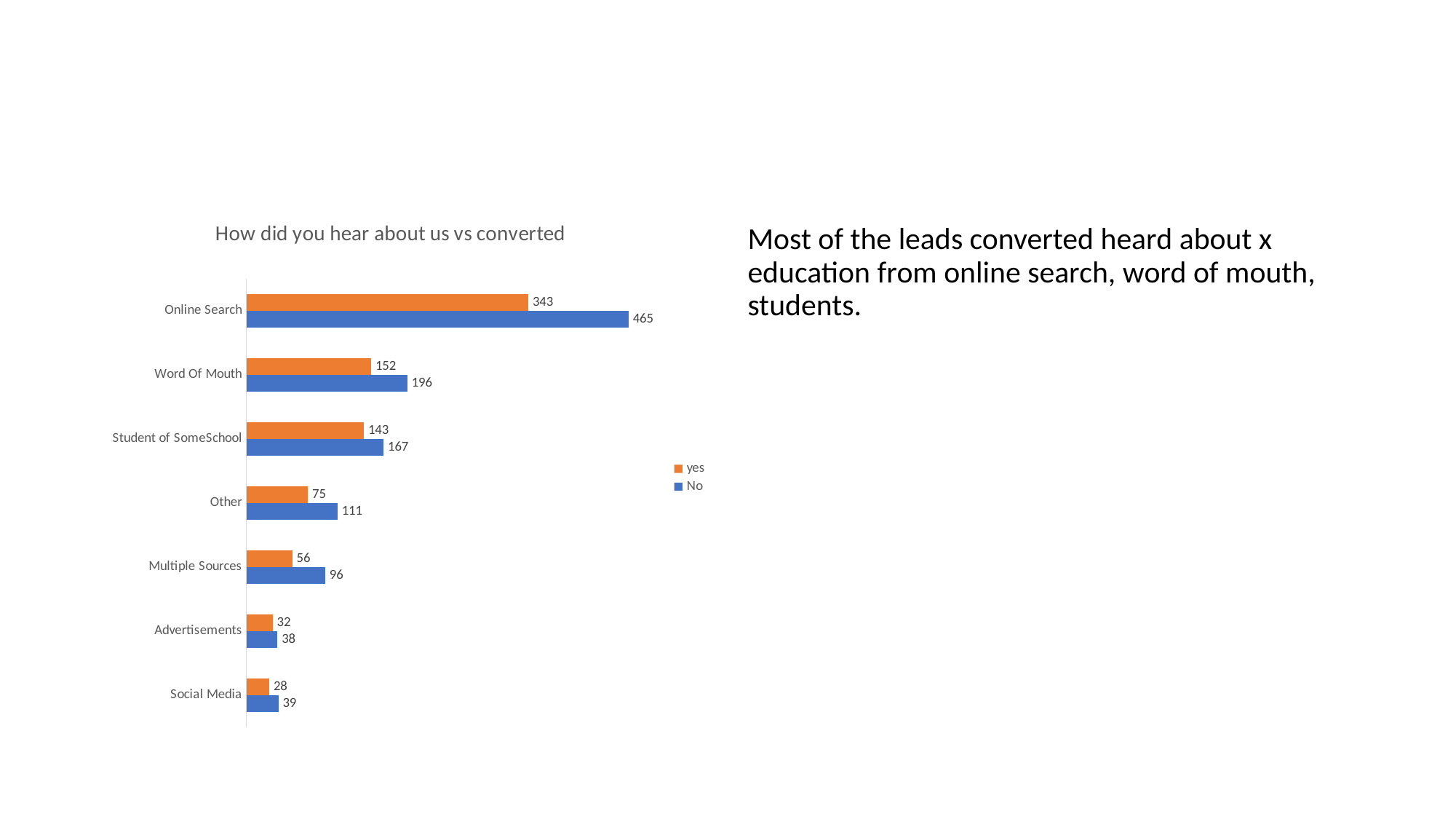

#

### Chart: How did you hear about us vs converted

| Category | No | yes |
|---|---|---|
| Social Media | 39.0 | 28.0 |
| Advertisements | 38.0 | 32.0 |
| Multiple Sources | 96.0 | 56.0 |
| Other | 111.0 | 75.0 |
| Student of SomeSchool | 167.0 | 143.0 |
| Word Of Mouth | 196.0 | 152.0 |
| Online Search | 465.0 | 343.0 |
Most of the leads converted heard about x education from online search, word of mouth, students.